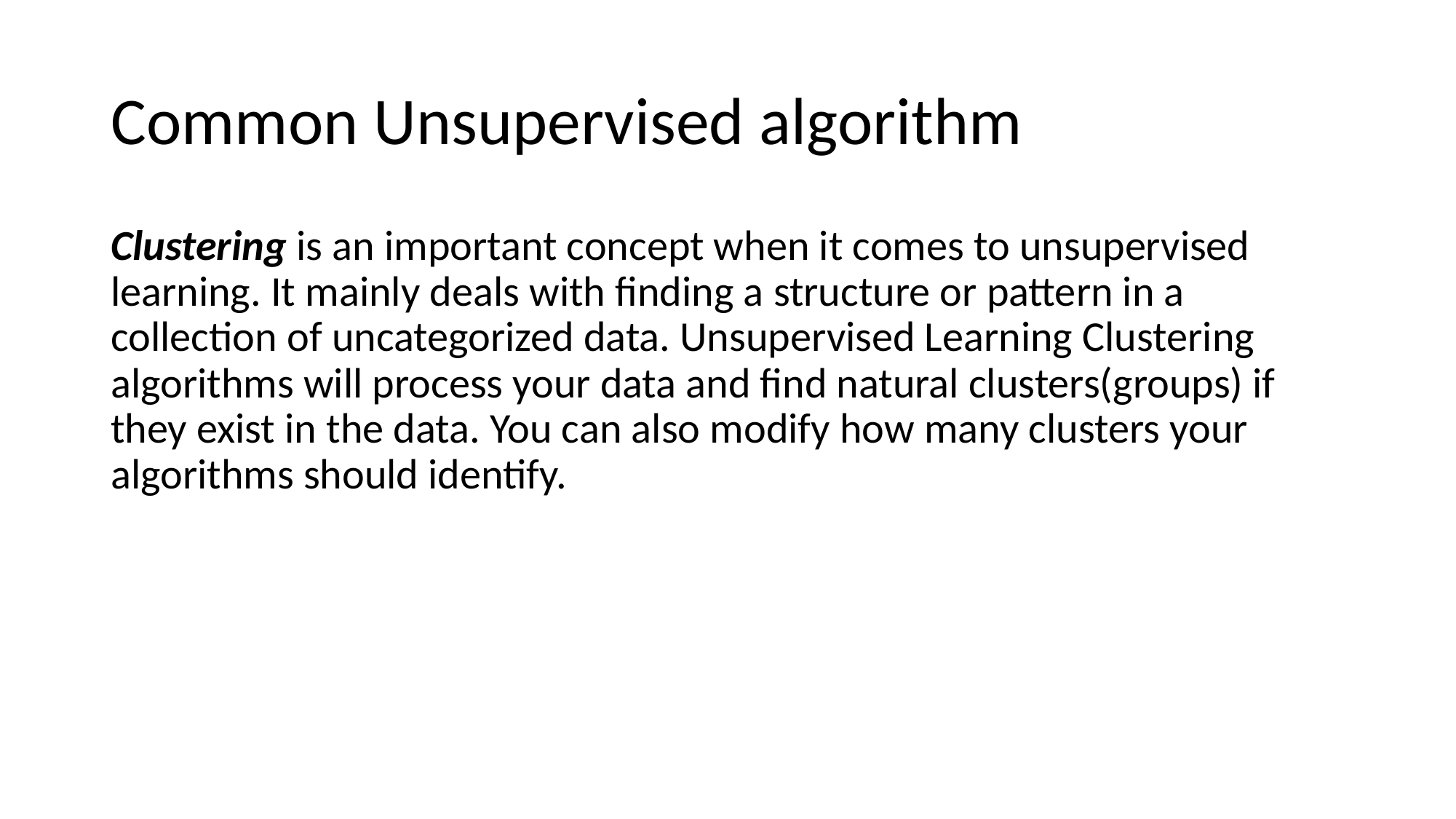

Common Unsupervised algorithm
Clustering is an important concept when it comes to unsupervised learning. It mainly deals with finding a structure or pattern in a collection of uncategorized data. Unsupervised Learning Clustering algorithms will process your data and find natural clusters(groups) if they exist in the data. You can also modify how many clusters your algorithms should identify.